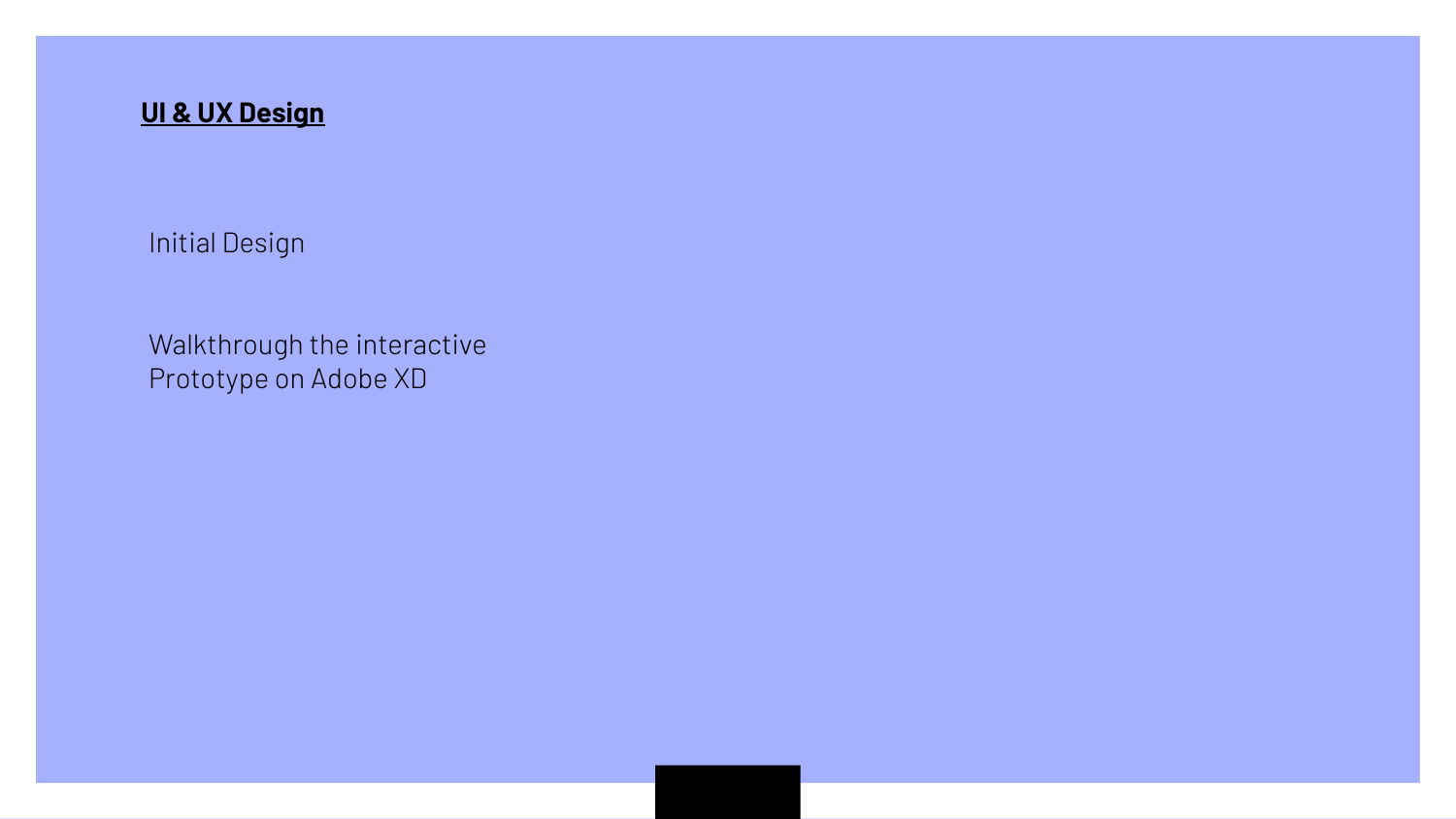

UI & UX Design
Initial Design
Walkthrough the interactive Prototype on Adobe XD